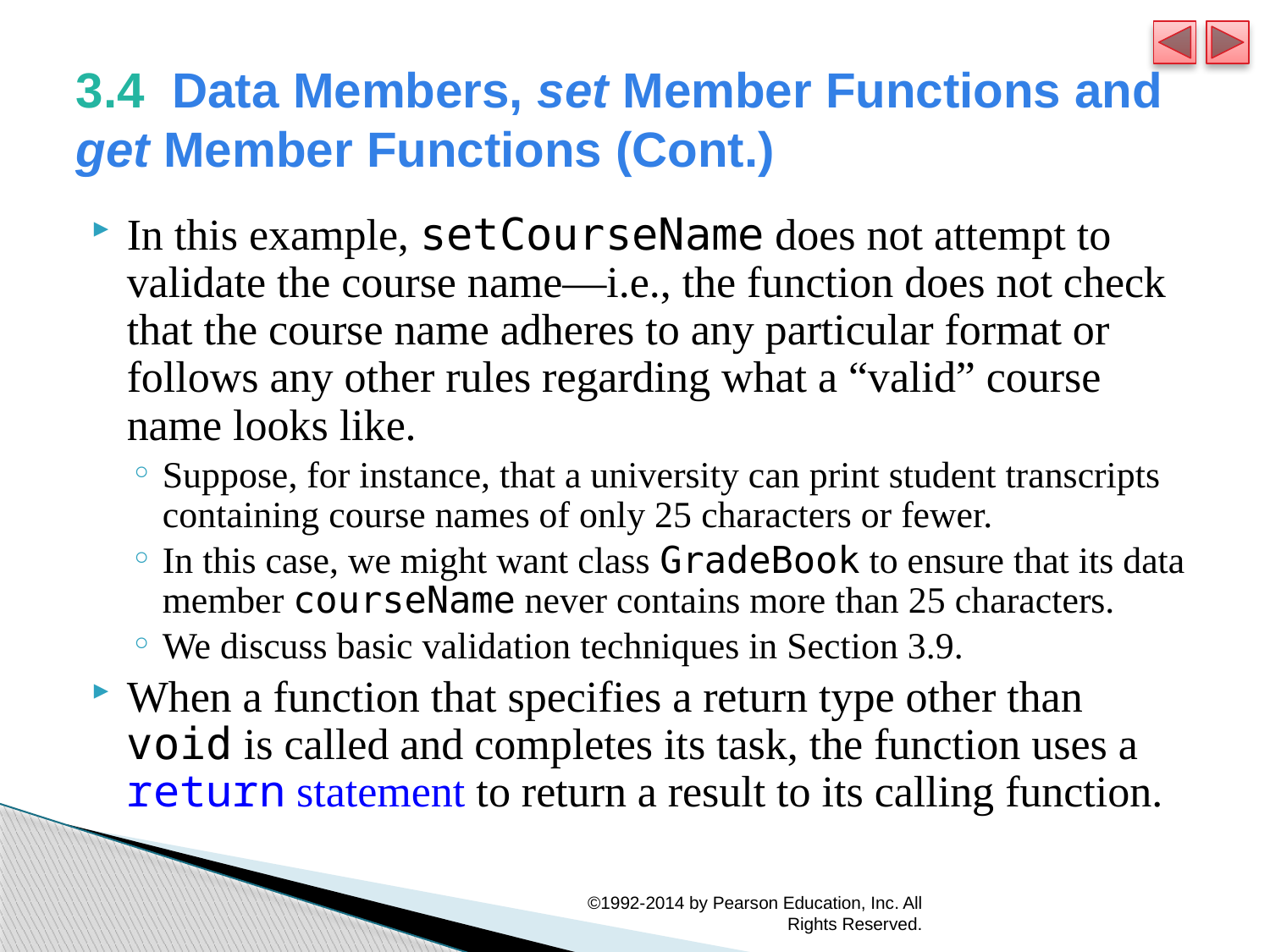

# 3.4  Data Members, set Member Functions and get Member Functions (Cont.)
In this example, setCourseName does not attempt to validate the course name—i.e., the function does not check that the course name adheres to any particular format or follows any other rules regarding what a “valid” course name looks like.
Suppose, for instance, that a university can print student transcripts containing course names of only 25 characters or fewer.
In this case, we might want class GradeBook to ensure that its data member courseName never contains more than 25 characters.
We discuss basic validation techniques in Section 3.9.
When a function that specifies a return type other than void is called and completes its task, the function uses a return statement to return a result to its calling function.
©1992-2014 by Pearson Education, Inc. All Rights Reserved.